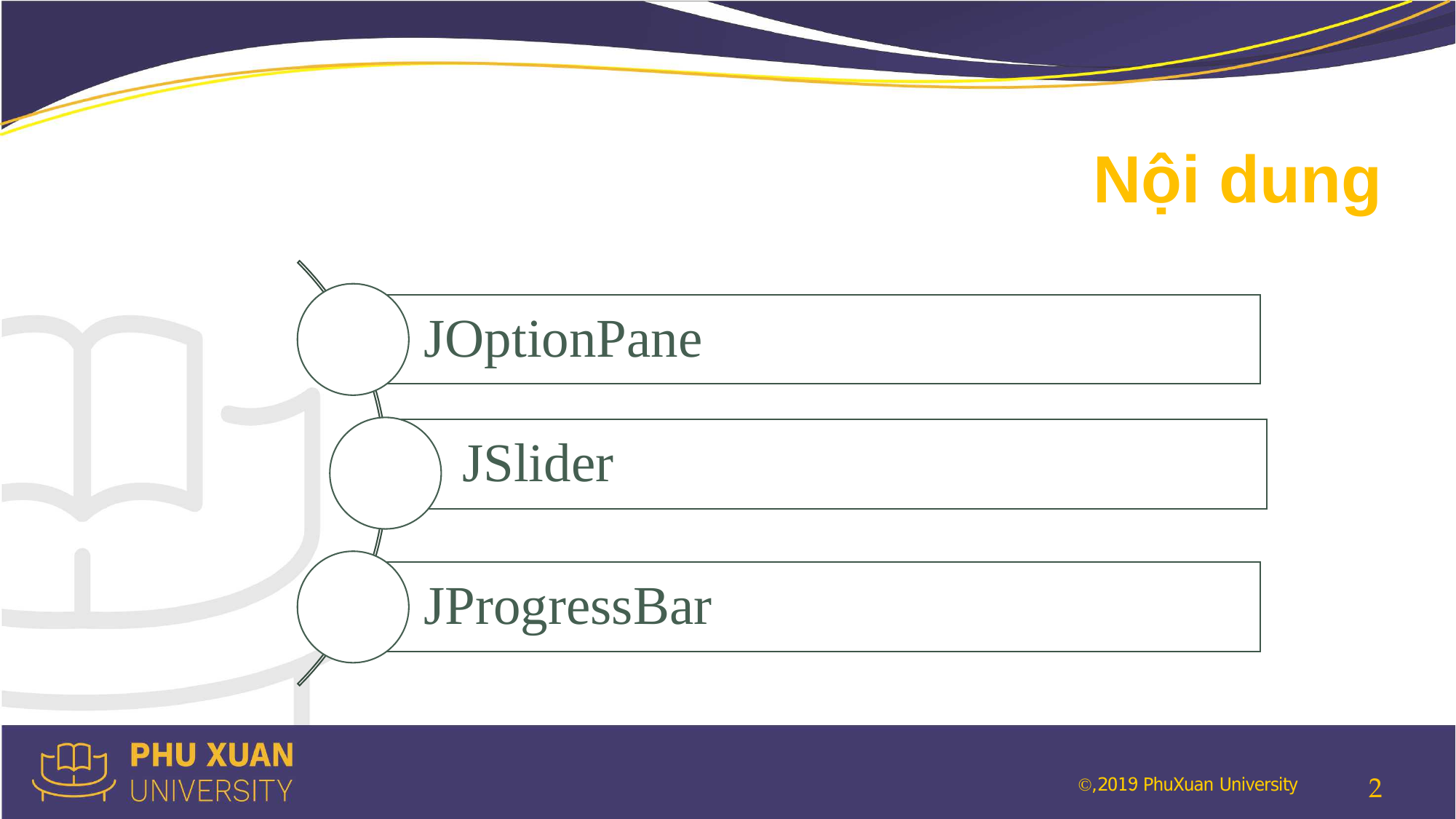

# Nội dung
JOptionPane
JSlider
JProgressBar
2